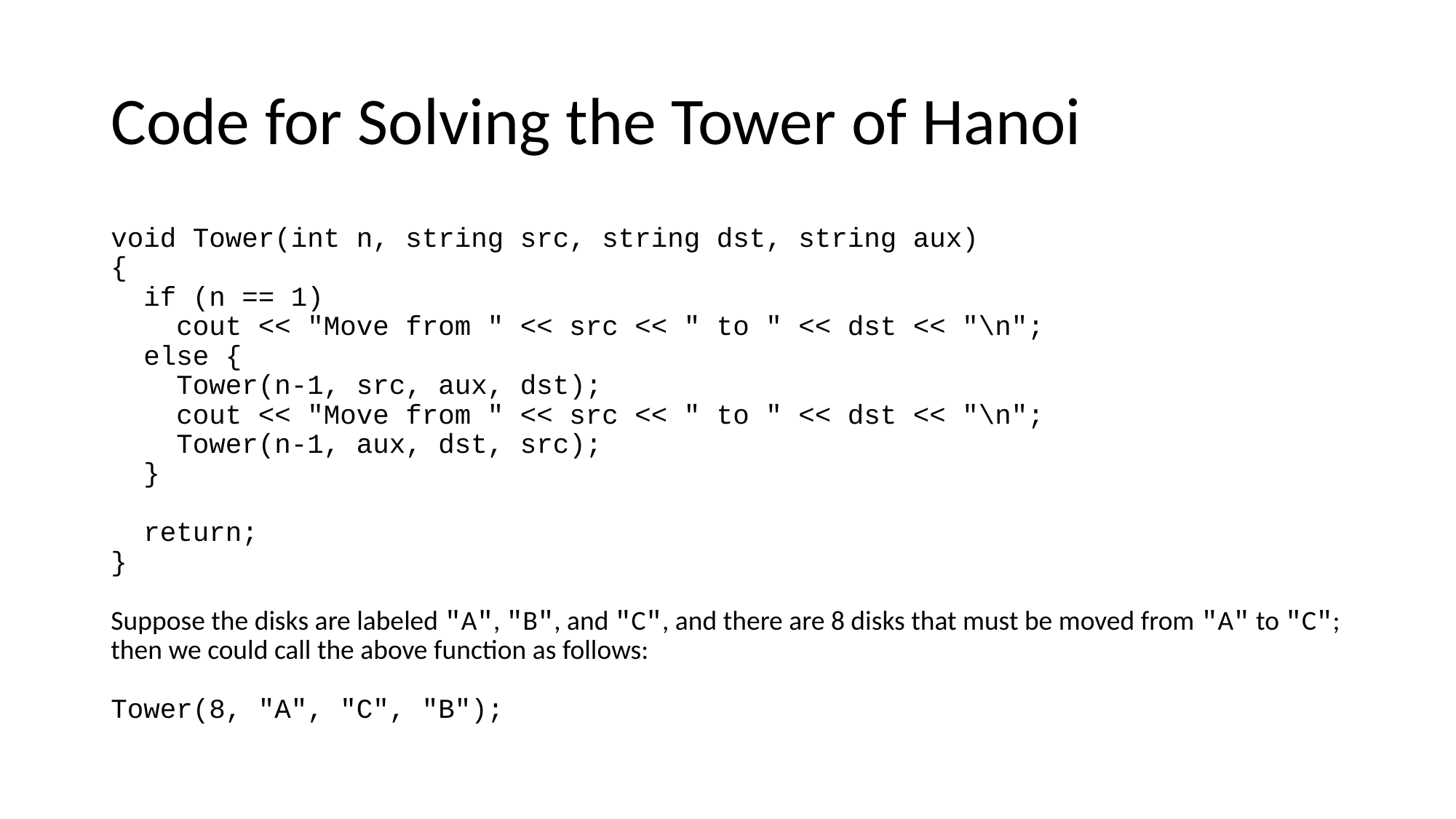

# Code for Solving the Tower of Hanoi
void Tower(int n, string src, string dst, string aux)
{
  if (n == 1)
    cout << "Move from " << src << " to " << dst << "\n";
  else {
    Tower(n-1, src, aux, dst);
    cout << "Move from " << src << " to " << dst << "\n";
    Tower(n-1, aux, dst, src);
  }

  return;
}

Suppose the disks are labeled "A", "B", and "C", and there are 8 disks that must be moved from "A" to "C"; then we could call the above function as follows:

Tower(8, "A", "C", "B");